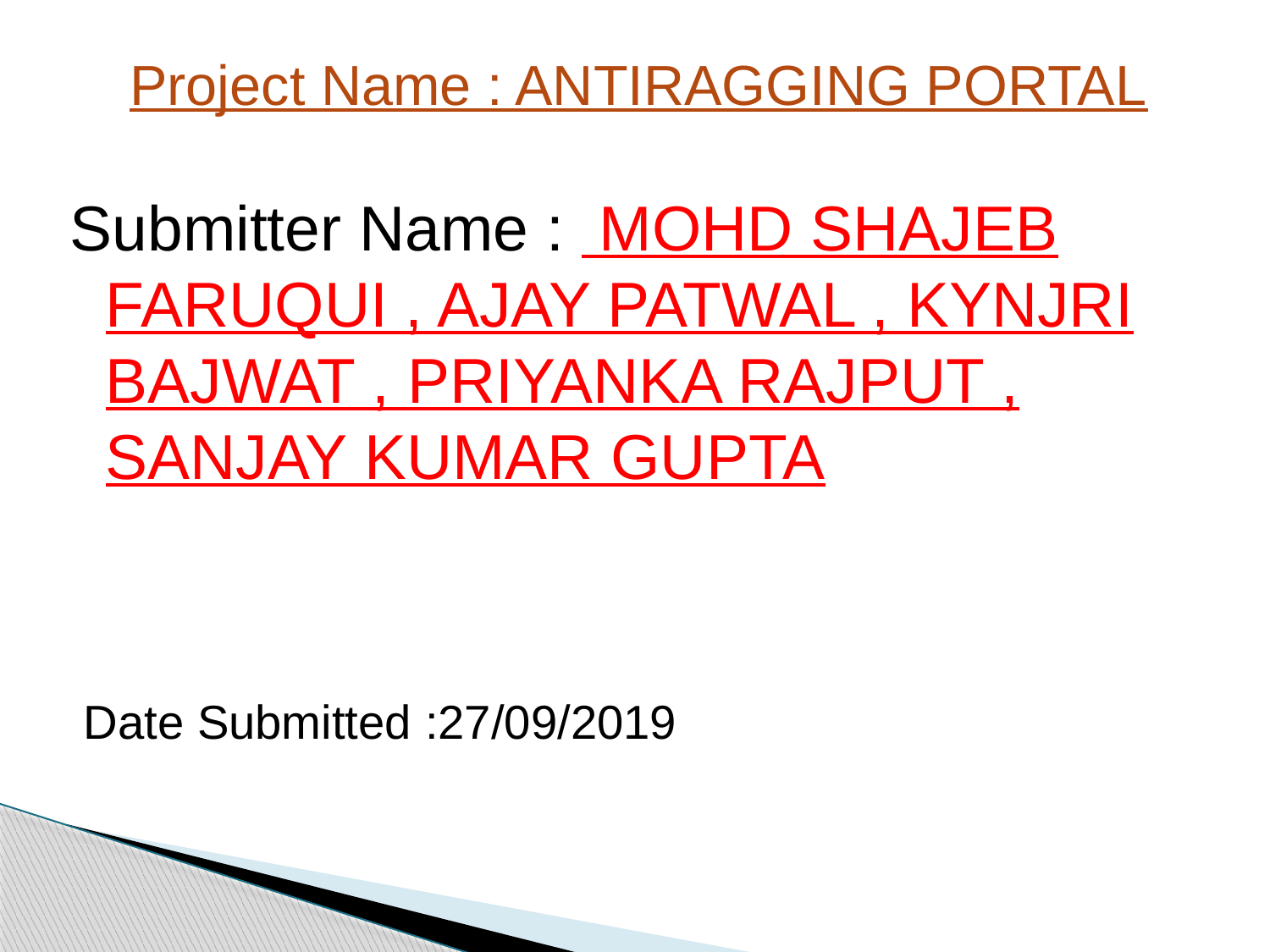

Project Name : ANTIRAGGING PORTAL

Submitter Name :  MOHD SHAJEB FARUQUI , AJAY PATWAL , KYNJRI BAJWAT , PRIYANKA RAJPUT , SANJAY KUMAR GUPTA

 Date Submitted :27/09/2019